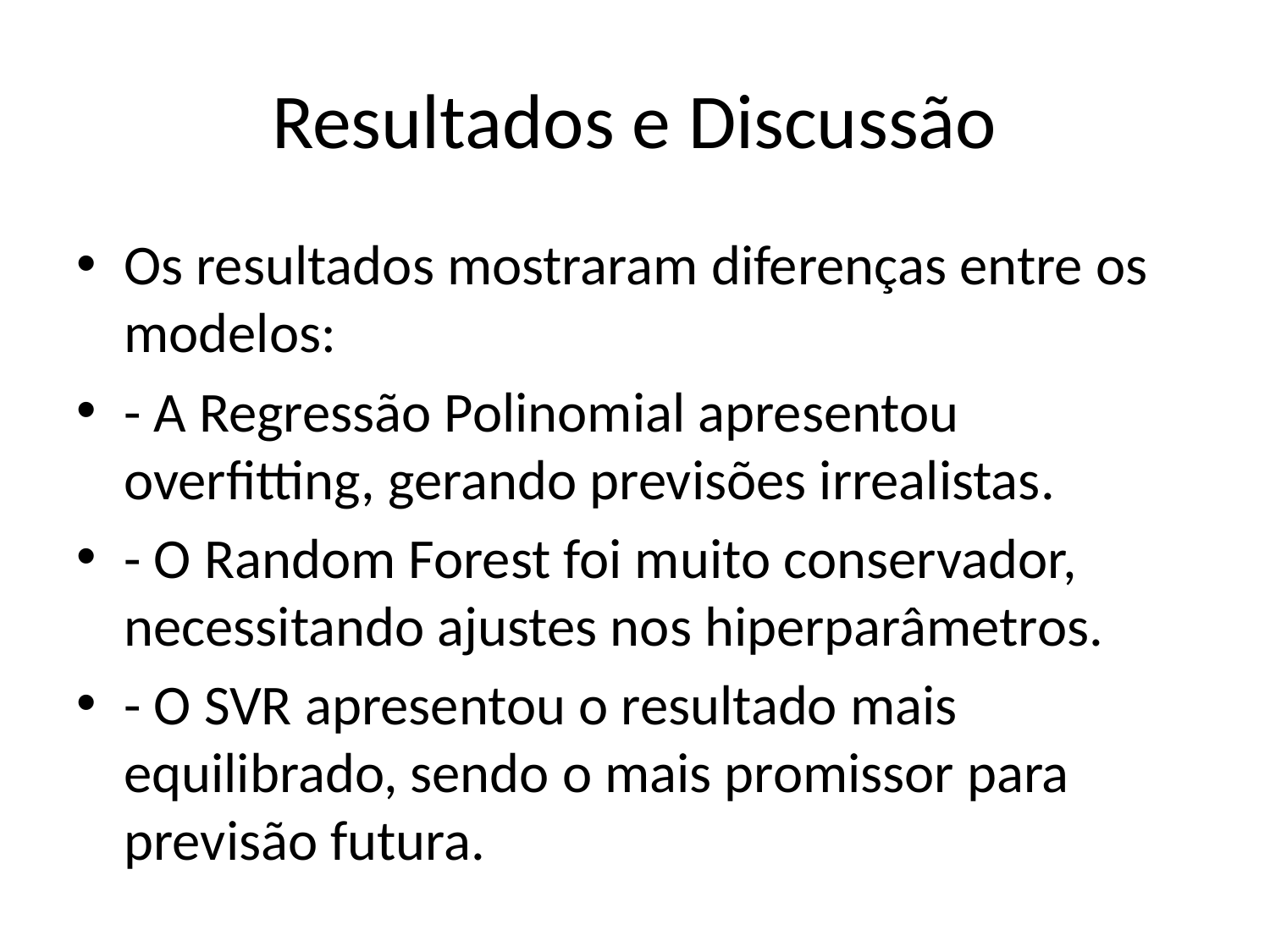

# Resultados e Discussão
Os resultados mostraram diferenças entre os modelos:
- A Regressão Polinomial apresentou overfitting, gerando previsões irrealistas.
- O Random Forest foi muito conservador, necessitando ajustes nos hiperparâmetros.
- O SVR apresentou o resultado mais equilibrado, sendo o mais promissor para previsão futura.